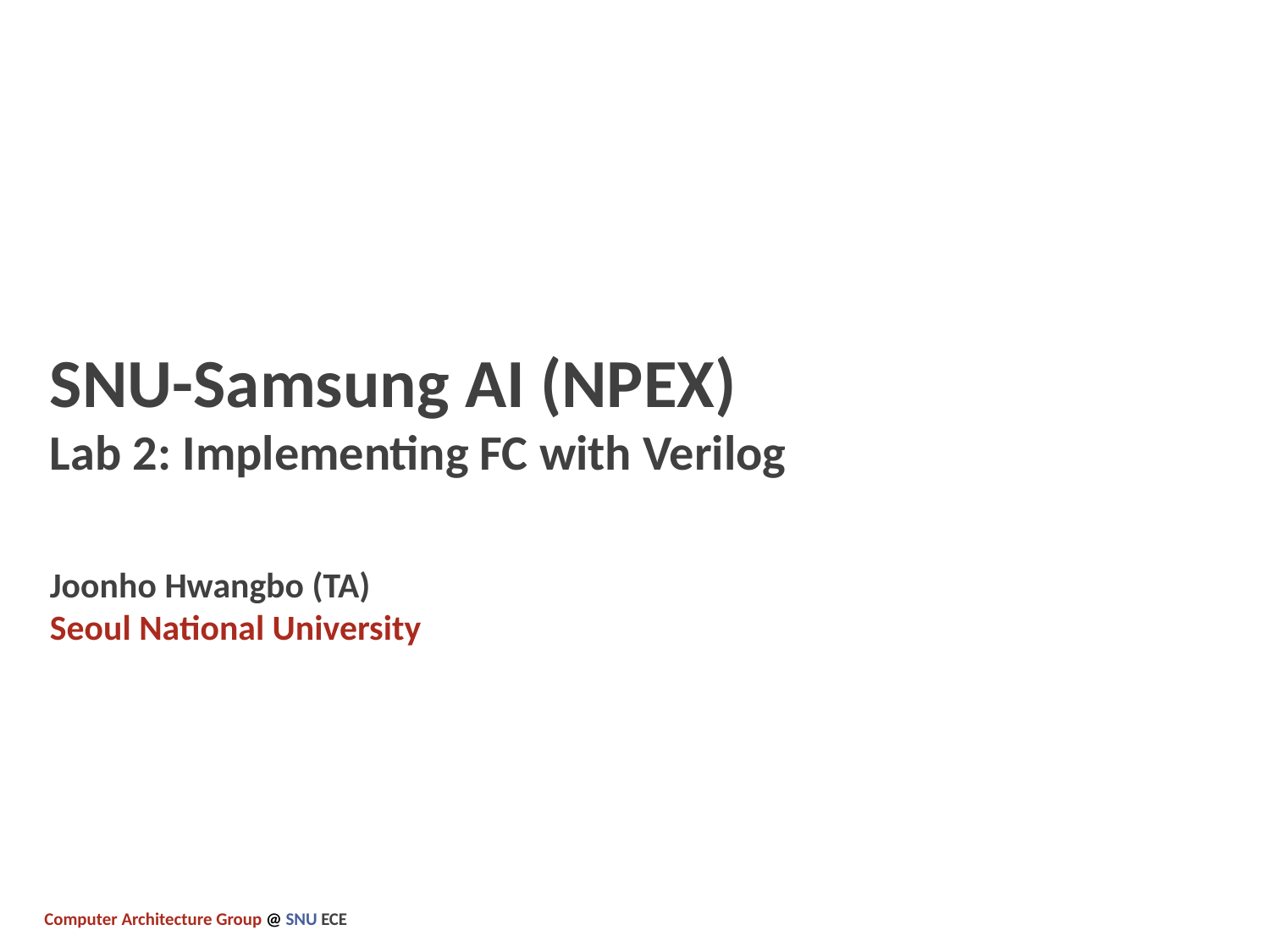

# SNU-Samsung AI (NPEX) Lab 2: Implementing FC with Verilog Joonho Hwangbo (TA) Seoul National University